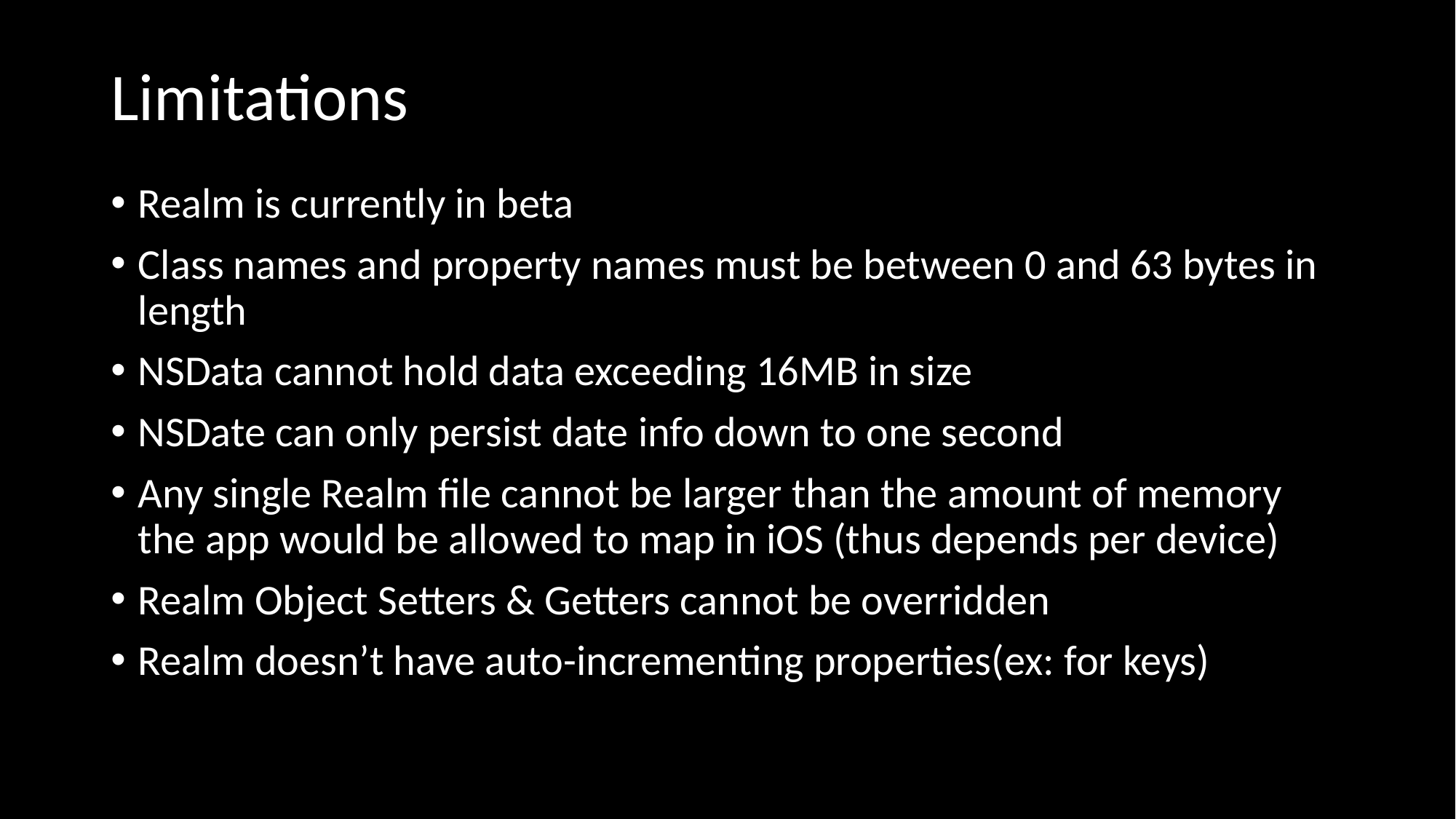

# Limitations
Realm is currently in beta
Class names and property names must be between 0 and 63 bytes in length
NSData cannot hold data exceeding 16MB in size
NSDate can only persist date info down to one second
Any single Realm file cannot be larger than the amount of memory the app would be allowed to map in iOS (thus depends per device)
Realm Object Setters & Getters cannot be overridden
Realm doesn’t have auto-incrementing properties(ex: for keys)